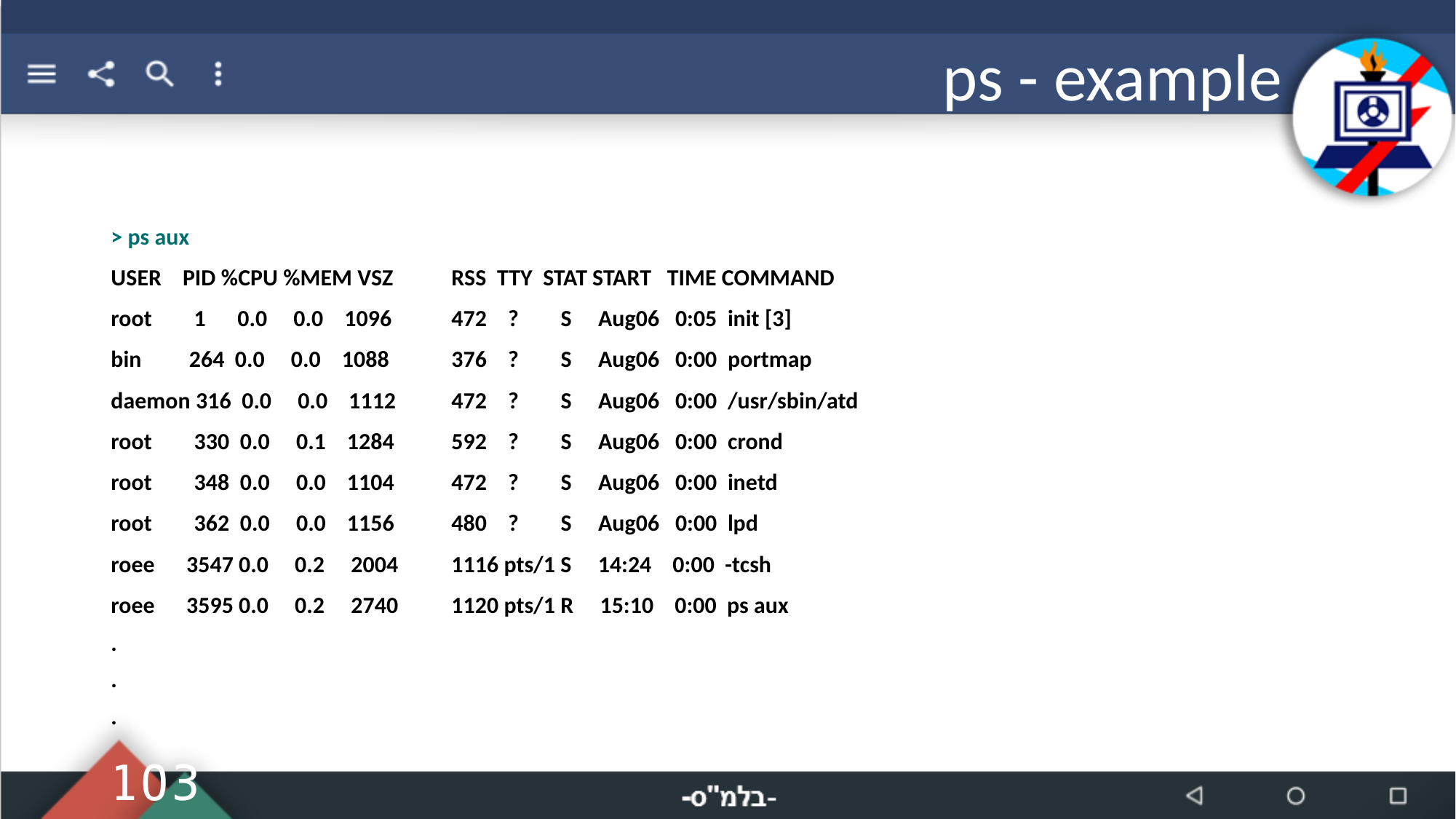

# ps - example
> ps aux
USER    PID %CPU %MEM VSZ  	RSS  TTY  STAT START   TIME COMMAND
root        1      0.0     0.0    1096  	472    ?        S     Aug06   0:05  init [3]
bin         264  0.0     0.0    1088  	376    ?        S     Aug06   0:00  portmap
daemon 316  0.0     0.0    1112  	472    ?        S     Aug06   0:00  /usr/sbin/atd
root        330  0.0     0.1    1284  	592    ?        S     Aug06   0:00  crond
root        348  0.0     0.0    1104  	472    ?        S     Aug06   0:00  inetd
root        362  0.0     0.0    1156  	480    ?        S     Aug06   0:00  lpd
roee      3547 0.0     0.2     2004 	1116 pts/1 S     14:24    0:00  -tcsh
roee      3595 0.0     0.2     2740 	1120 pts/1 R     15:10    0:00  ps aux
.
.
.

103